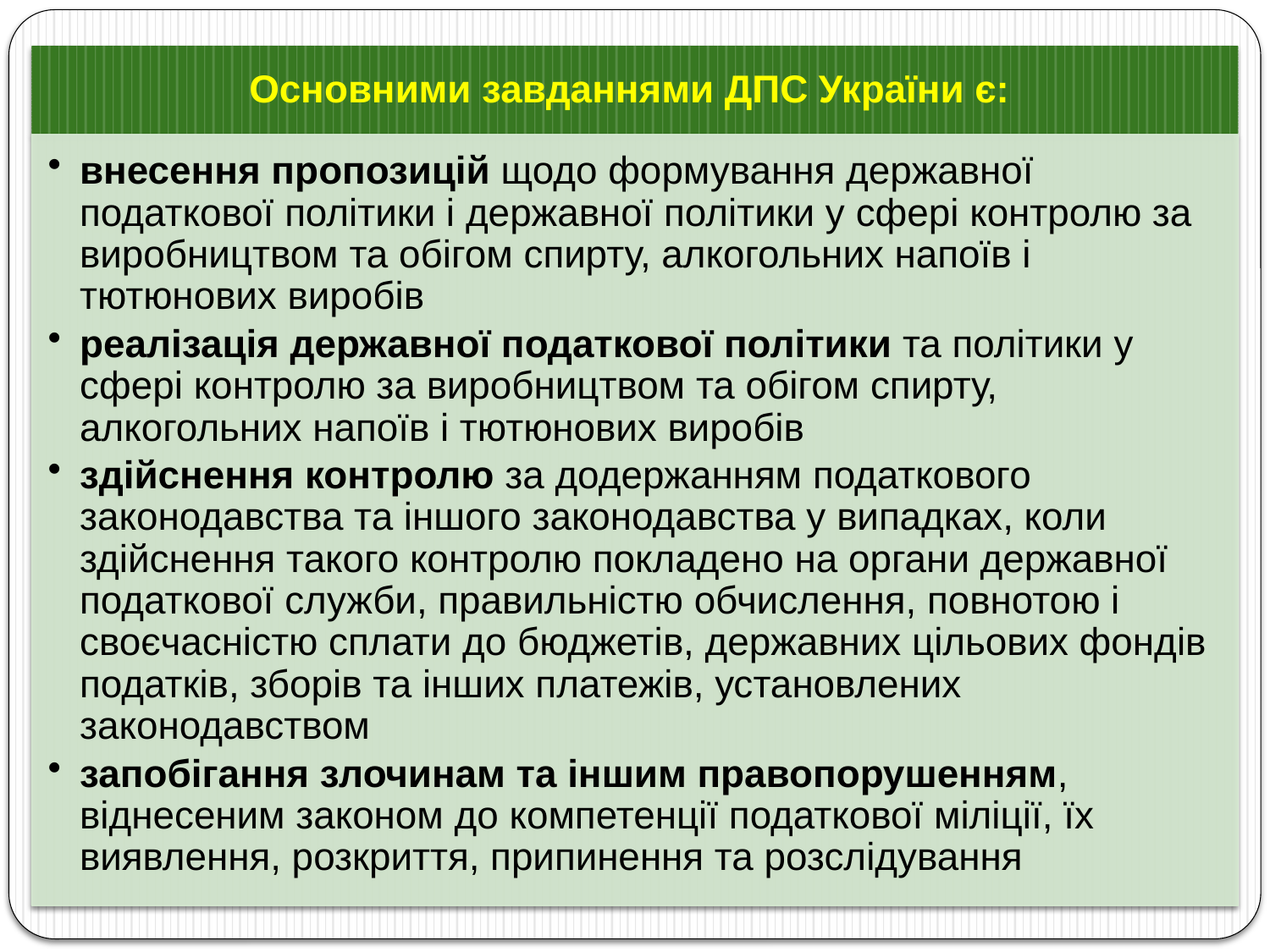

Основними завданнями ДПС України є:
внесення пропозицій щодо формування державної податкової політики і державної політики у сфері контролю за виробництвом та обігом спирту, алкогольних напоїв і тютюнових виробів
реалізація державної податкової політики та політики у сфері контролю за виробництвом та обігом спирту, алкогольних напоїв і тютюнових виробів
здійснення контролю за додержанням податкового законодавства та іншого законодавства у випадках, коли здійснення такого контролю покладено на органи державної податкової служби, правильністю обчислення, повнотою і своєчасністю сплати до бюджетів, державних цільових фондів податків, зборів та інших платежів, установлених законодавством
запобігання злочинам та іншим правопорушенням, віднесеним законом до компетенції податкової міліції, їх виявлення, розкриття, припинення та розслідування